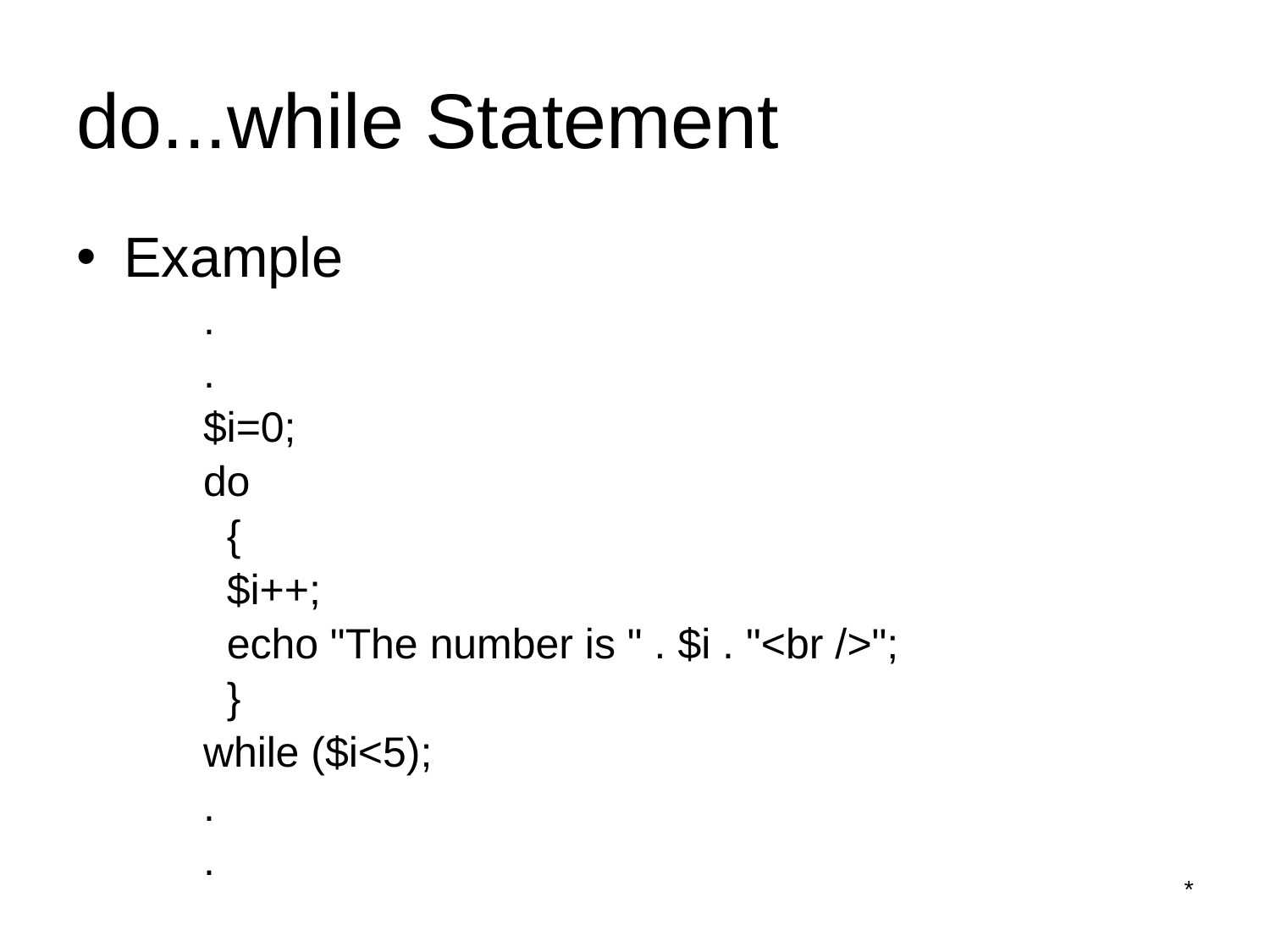

# do...while Statement
Example
.
.
$i=0;
do
  {
  $i++;
  echo "The number is " . $i . "<br />";
  }
while ($i<5);
.
.
*